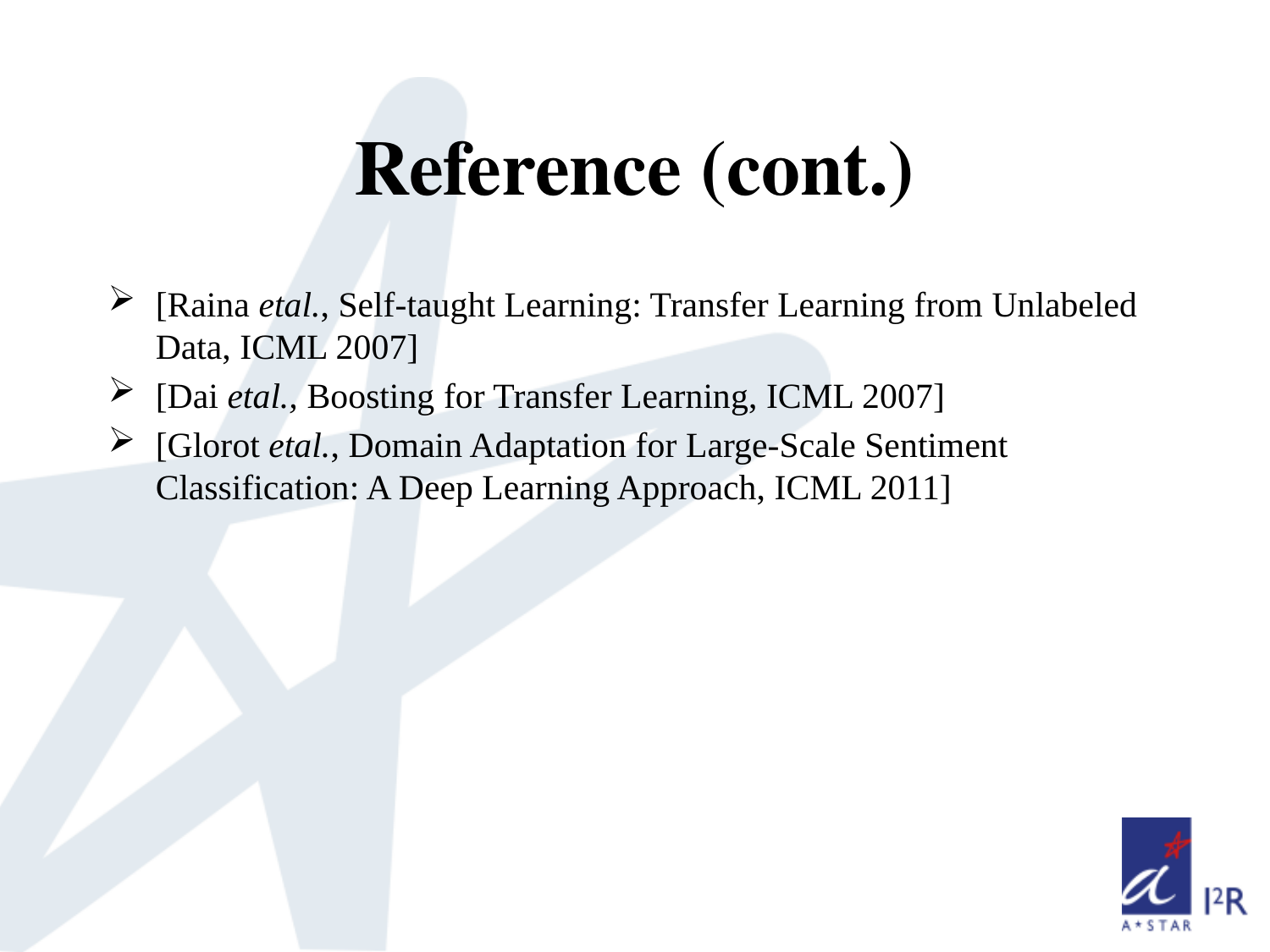

# Reference (cont.)
[Raina etal., Self-taught Learning: Transfer Learning from Unlabeled Data, ICML 2007]
[Dai etal., Boosting for Transfer Learning, ICML 2007]
[Glorot etal., Domain Adaptation for Large-Scale Sentiment Classification: A Deep Learning Approach, ICML 2011]